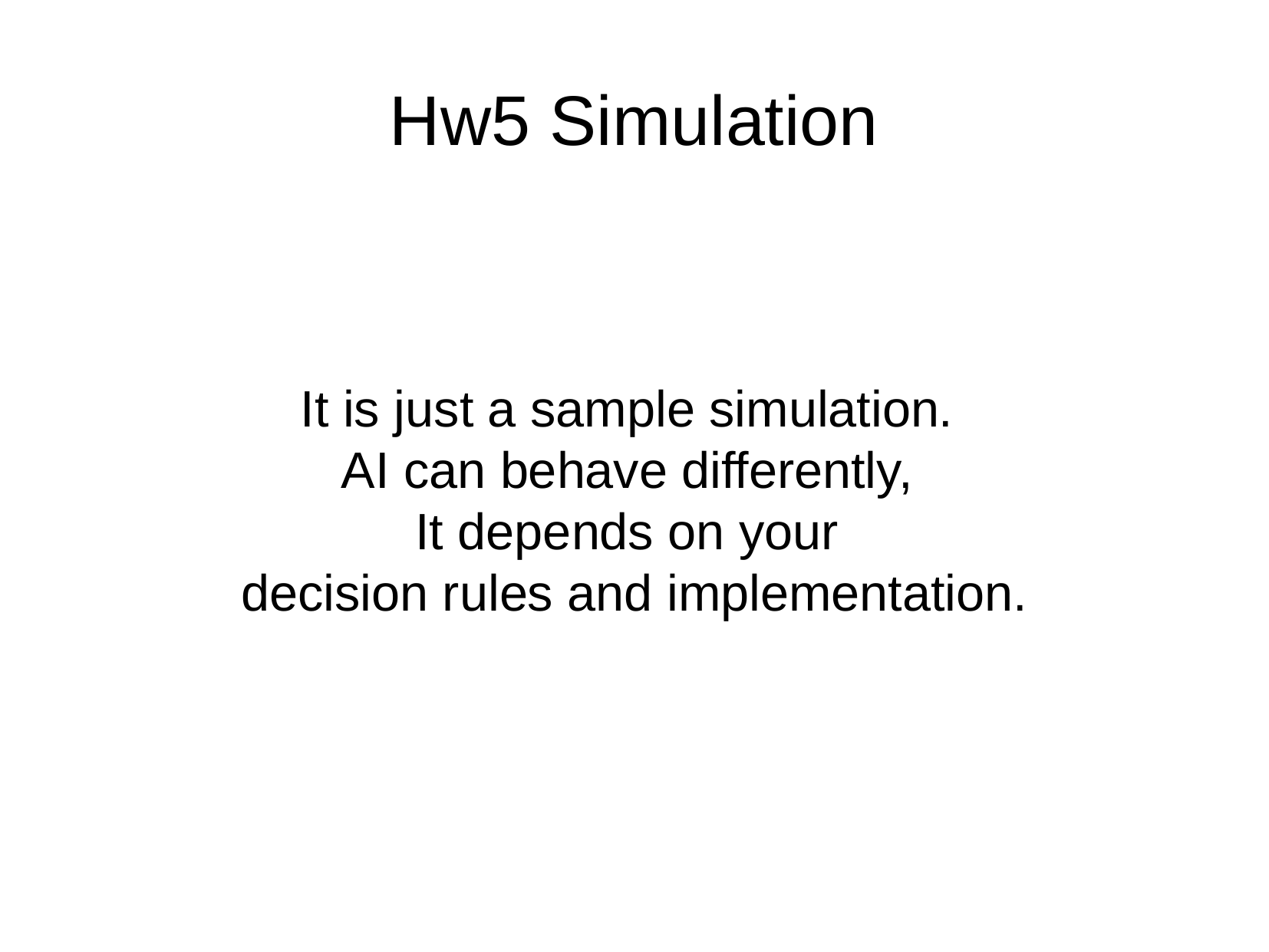

Hw5 Simulation
It is just a sample simulation.
AI can behave differently,
It depends on your
decision rules and implementation.